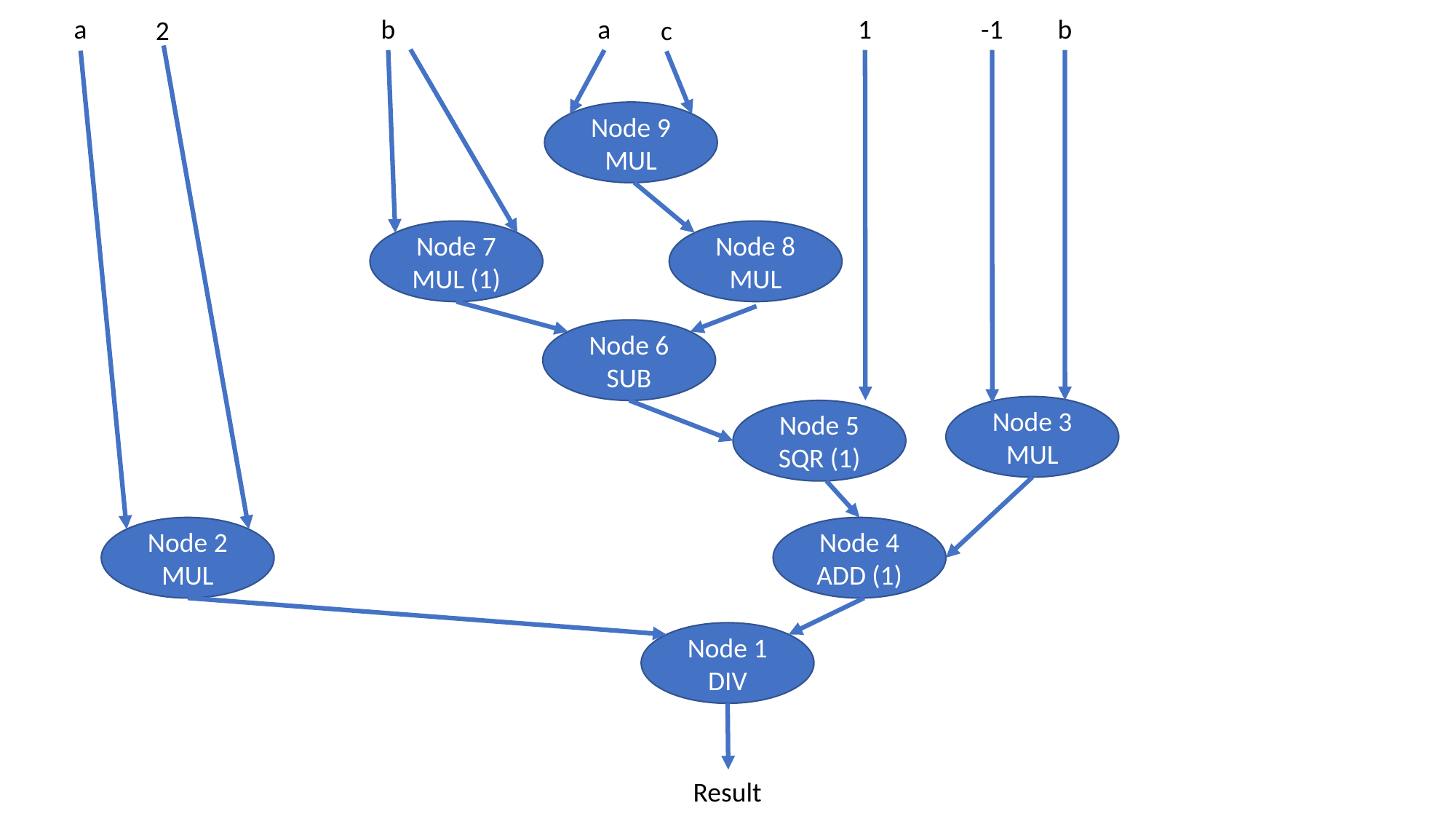

a
a
b
1
-1
b
2
c
Node 9
MUL
Node 7
MUL (1)
Node 8
MUL
Node 6
SUB
Node 3
MUL
Node 5
SQR (1)
Node 2
MUL
Node 4
ADD (1)
Node 1
DIV
Result